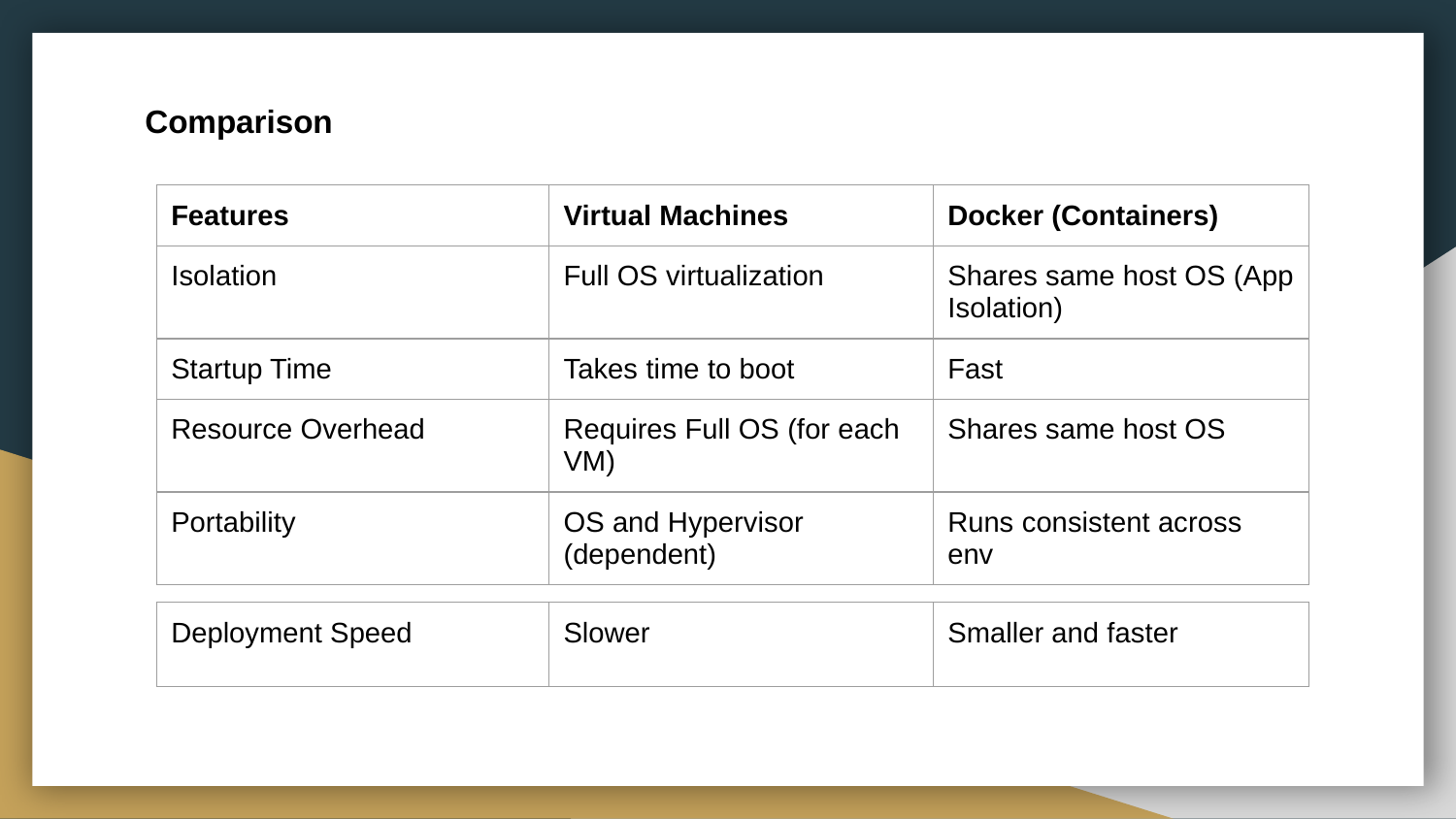

Comparison

| Features | Virtual Machines | Docker (Containers) |
| --- | --- | --- |
| Isolation | Full OS virtualization | Shares same host OS (App Isolation) |
| Startup Time | Takes time to boot | Fast |
| Resource Overhead | Requires Full OS (for each VM) | Shares same host OS |
| Portability | OS and Hypervisor (dependent) | Runs consistent across env |
| Deployment Speed | Slower | Smaller and faster |
| --- | --- | --- |